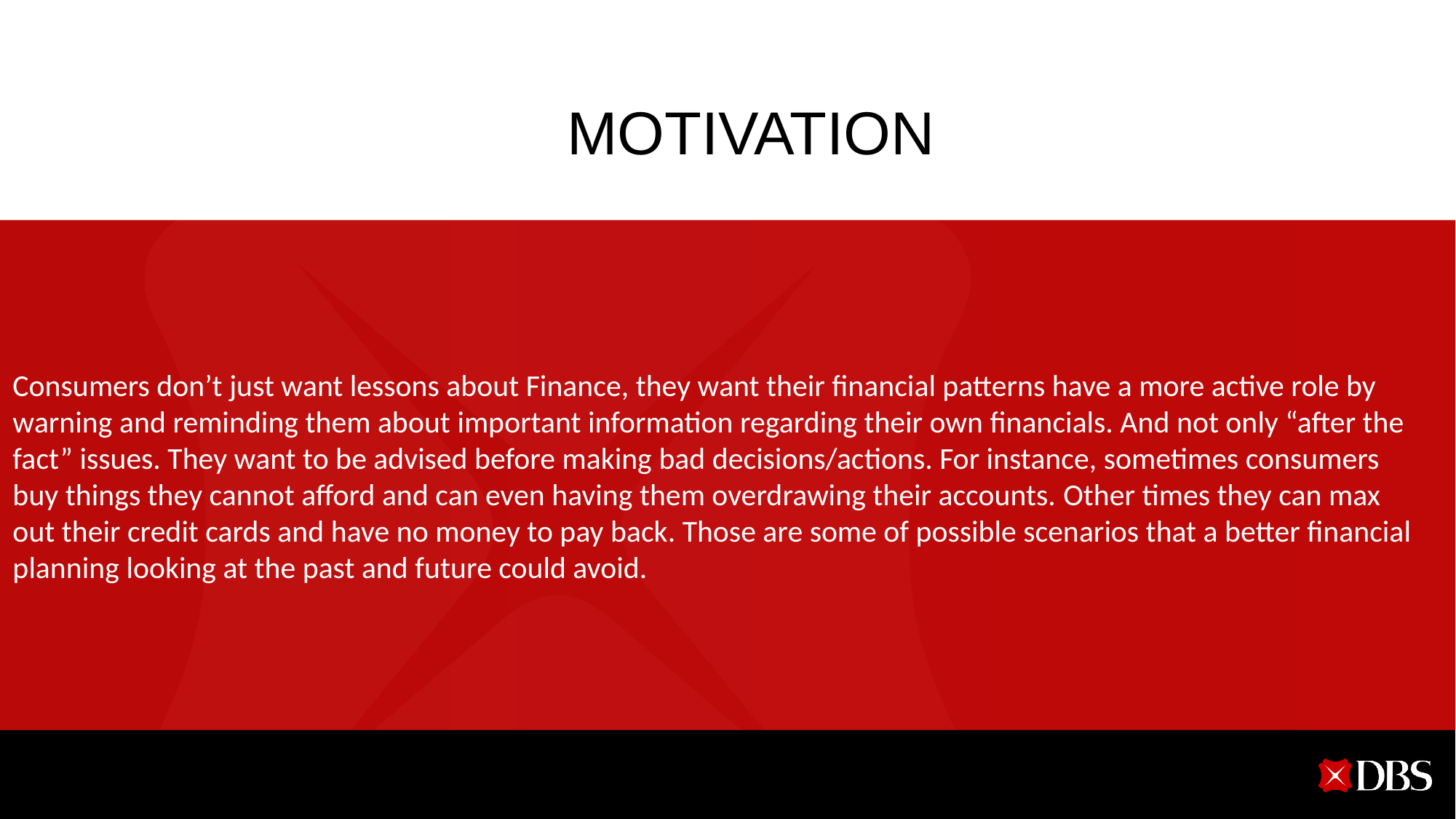

MOTIVATION
Consumers don’t just want lessons about Finance, they want their financial patterns have a more active role by warning and reminding them about important information regarding their own financials. And not only “after the fact” issues. They want to be advised before making bad decisions/actions. For instance, sometimes consumers buy things they cannot afford and can even having them overdrawing their accounts. Other times they can max out their credit cards and have no money to pay back. Those are some of possible scenarios that a better financial planning looking at the past and future could avoid.